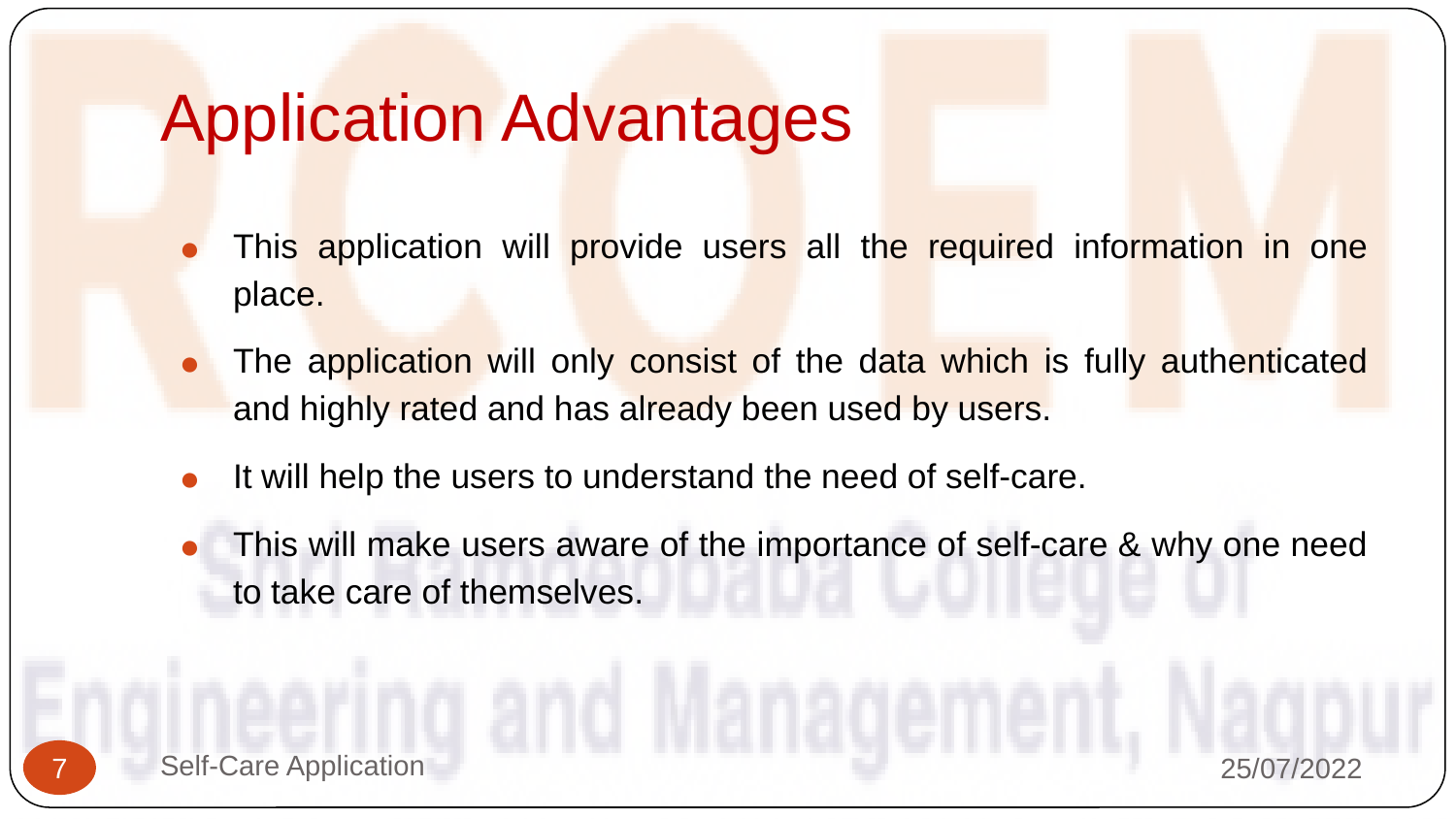

# Application Advantages
This application will provide users all the required information in one place.
The application will only consist of the data which is fully authenticated and highly rated and has already been used by users.
It will help the users to understand the need of self-care.
This will make users aware of the importance of self-care & why one need to take care of themselves.
Self-Care Application
25/07/2022
7